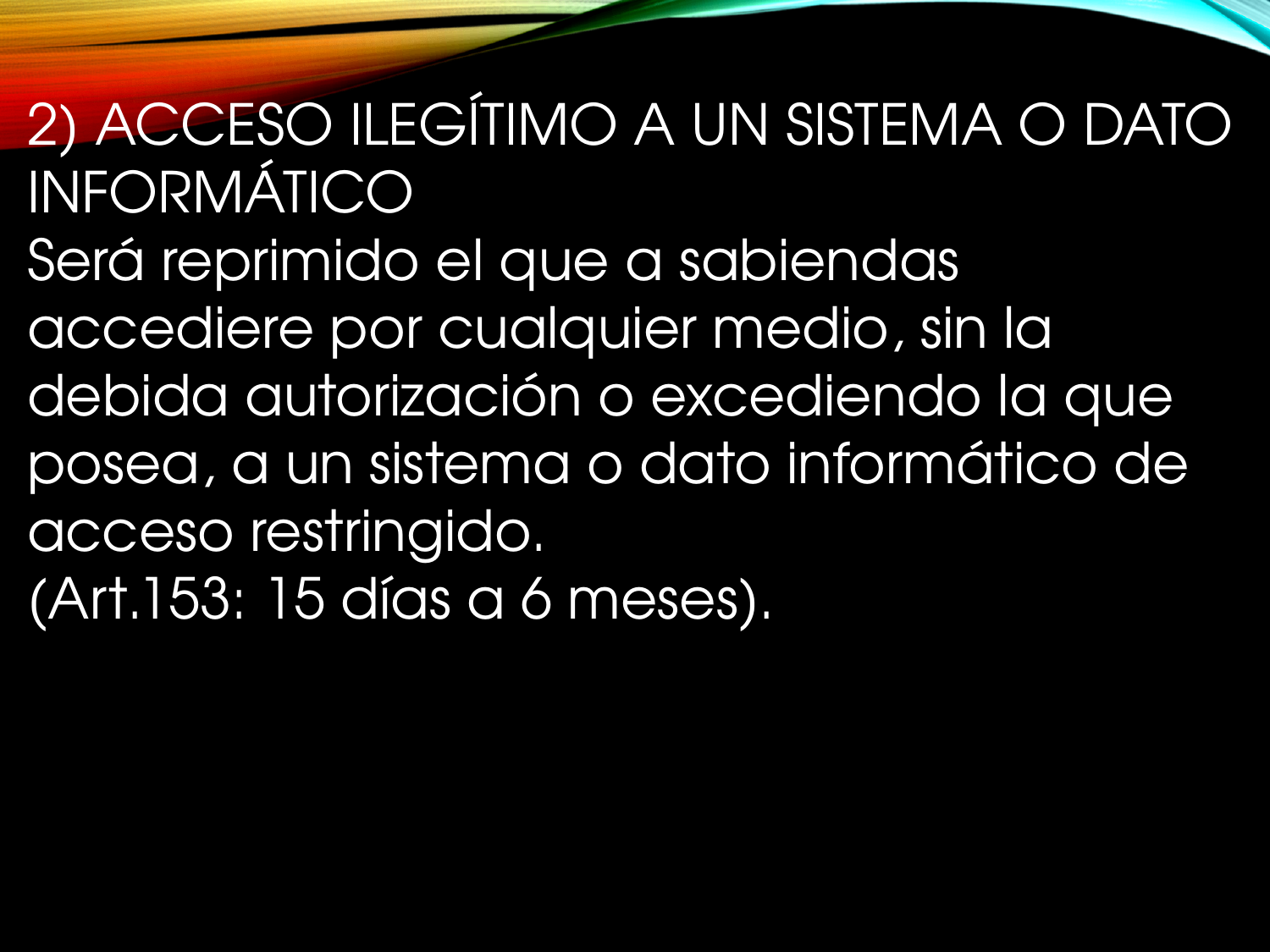

2) ACCESO ILEGÍTIMO A UN SISTEMA O DATO INFORMÁTICO
Será reprimido el que a sabiendas accediere por cualquier medio, sin la debida autorización o excediendo la que posea, a un sistema o dato informático de acceso restringido.
(Art.153: 15 días a 6 meses).